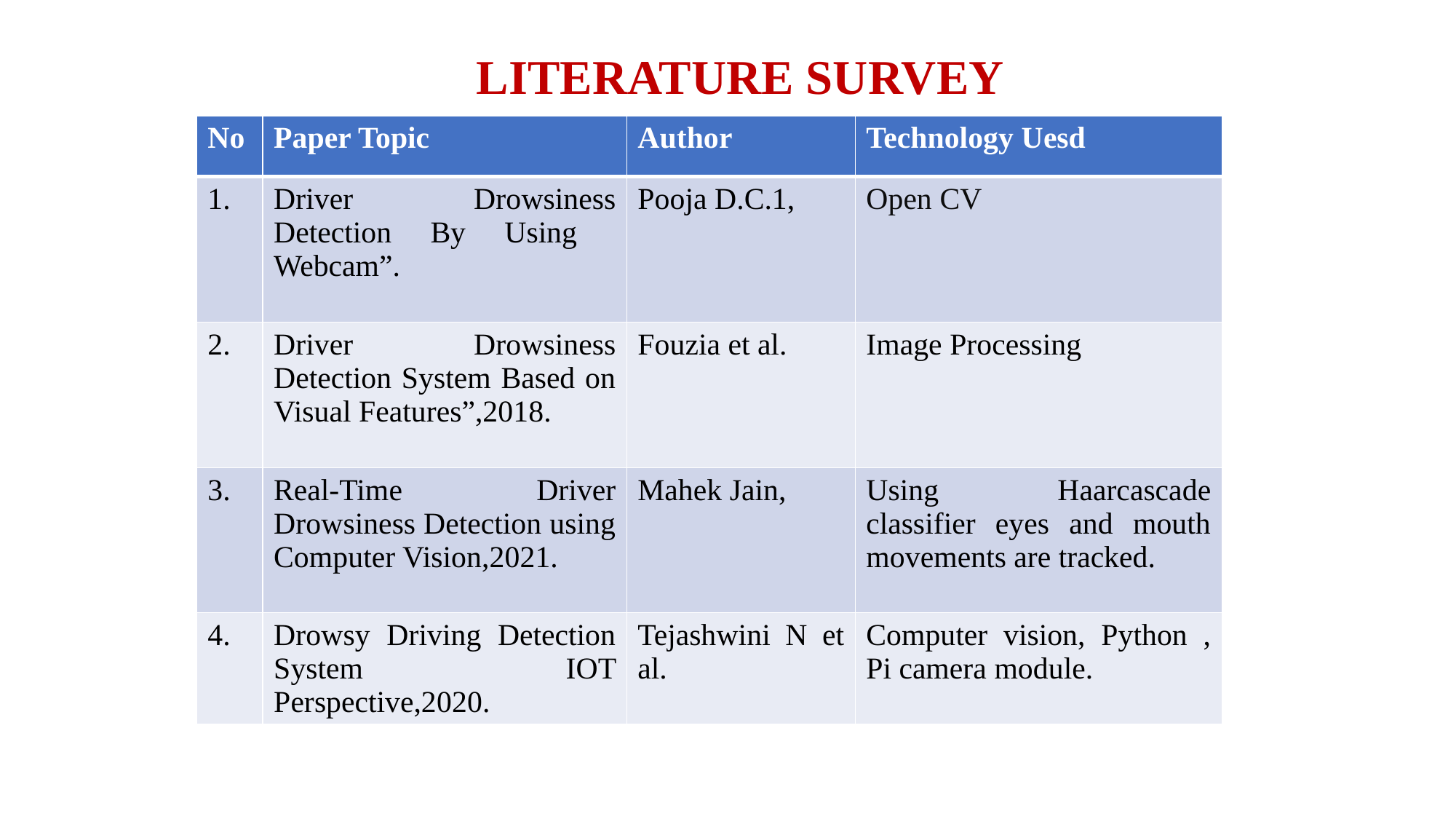

# LITERATURE SURVEY
| No | Paper Topic | Author | Technology Uesd |
| --- | --- | --- | --- |
| 1. | Driver Drowsiness Detection By Using Webcam”. | Pooja D.C.1, | Open CV |
| 2. | Driver Drowsiness Detection System Based on Visual Features”,2018. | Fouzia et al. | Image Processing |
| 3. | Real-Time Driver Drowsiness Detection using Computer Vision,2021. | Mahek Jain, | Using Haarcascade classifier eyes and mouth movements are tracked. |
| 4. | Drowsy Driving Detection System IOT Perspective,2020. | Tejashwini N et al. | Computer vision, Python , Pi camera module. |